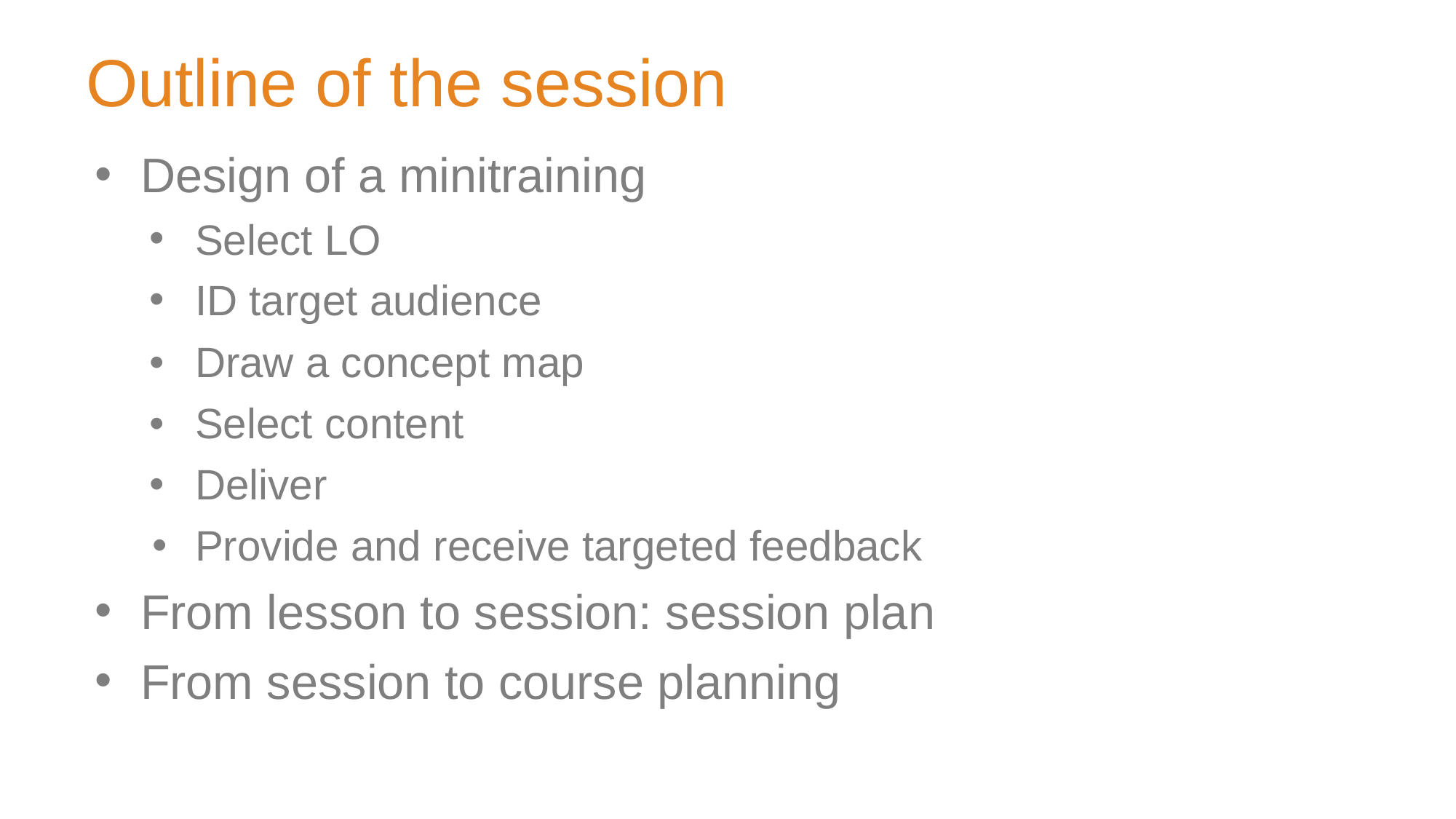

# Outline of the session

Design of a minitraining
Select LO
ID target audience
Draw a concept map
Select content
Deliver
Provide and receive targeted feedback
From lesson to session: session plan
From session to course planning